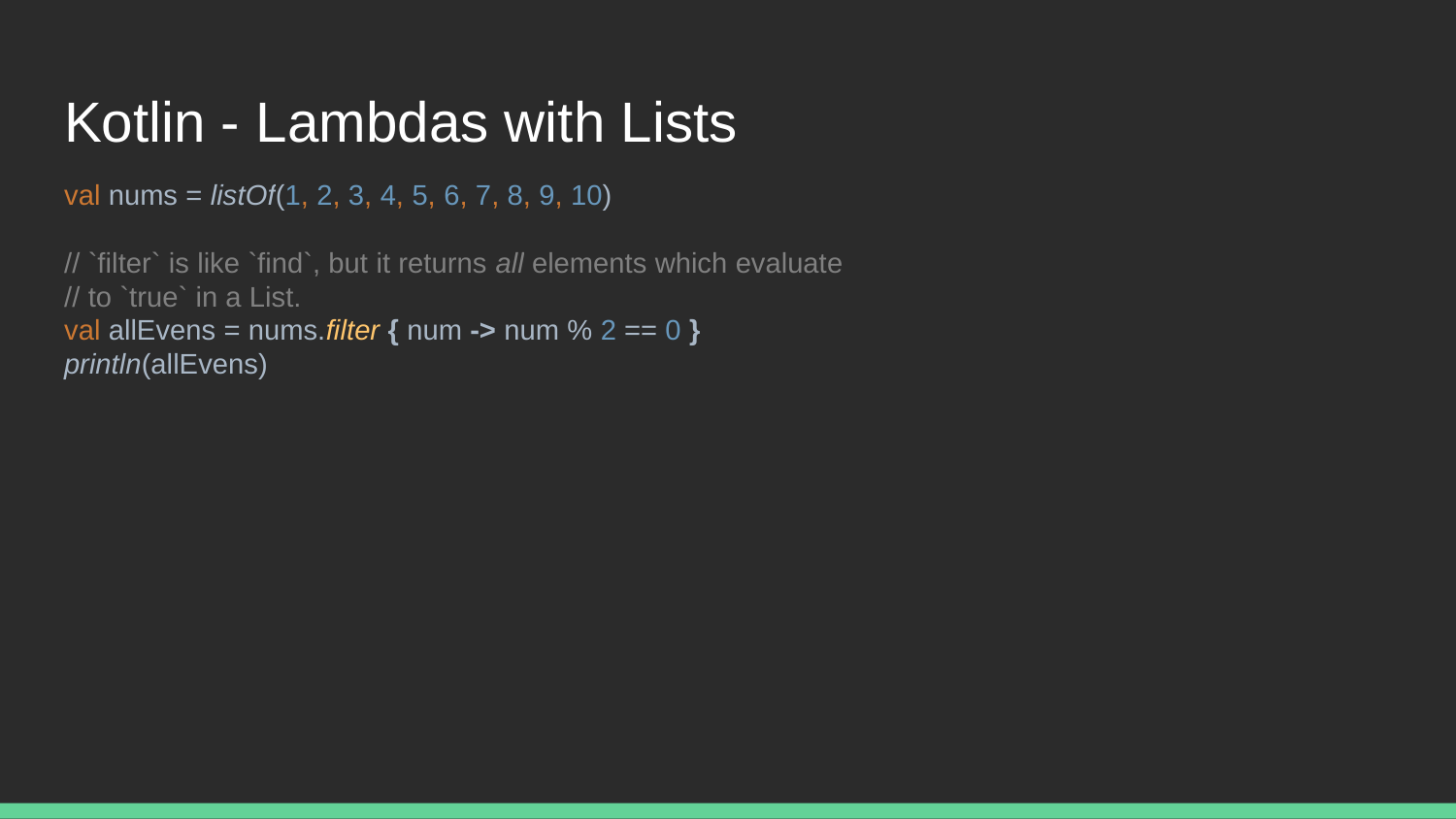

# Kotlin - Lambdas with Lists
val nums = listOf(1, 2, 3, 4, 5, 6, 7, 8, 9, 10)

// `filter` is like `find`, but it returns all elements which evaluate
// to `true` in a List.
val allEvens = nums.filter { num -> num % 2 == 0 }
println(allEvens)